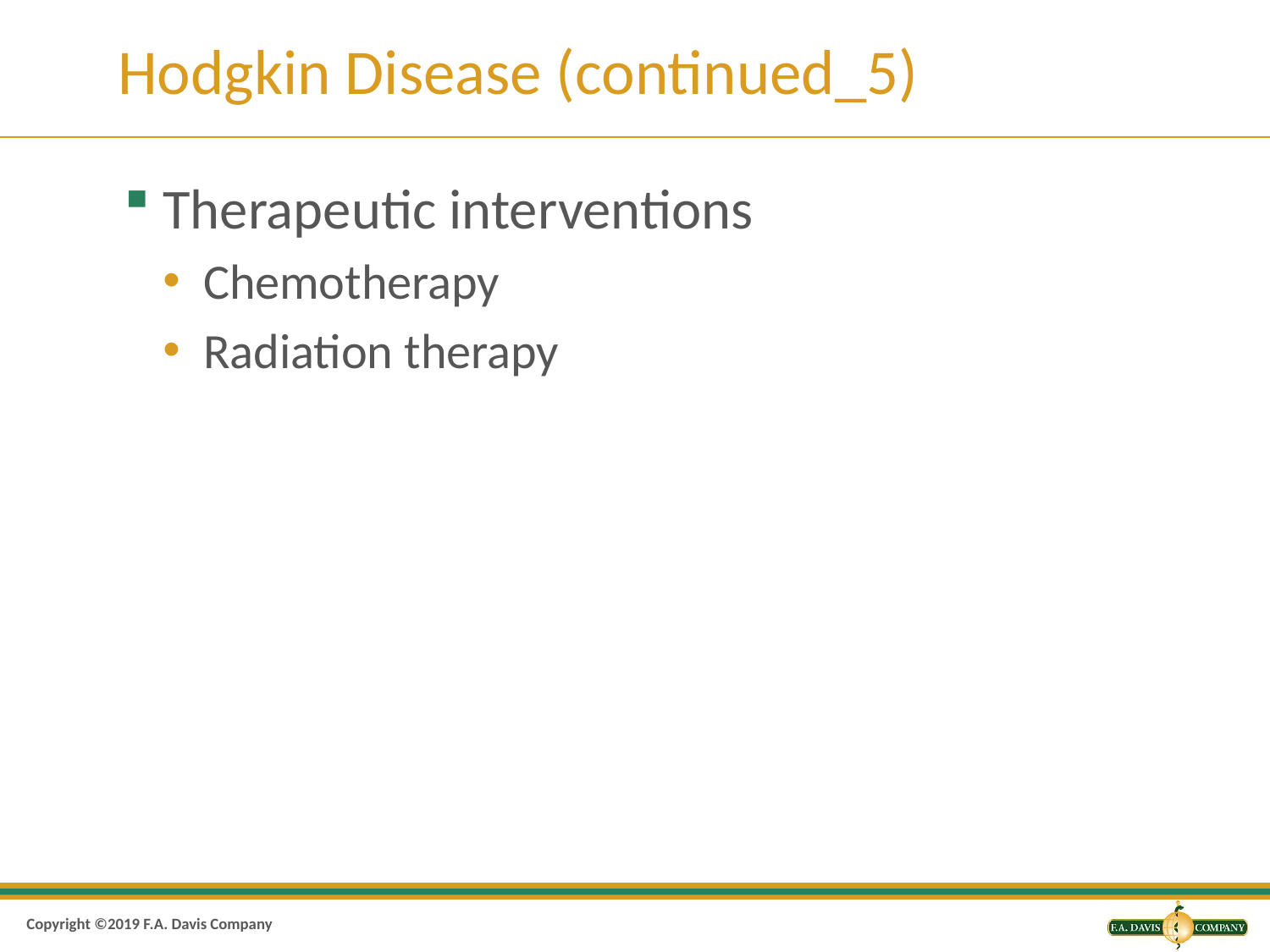

# Hodgkin Disease (continued_5)
Therapeutic interventions
Chemotherapy
Radiation therapy